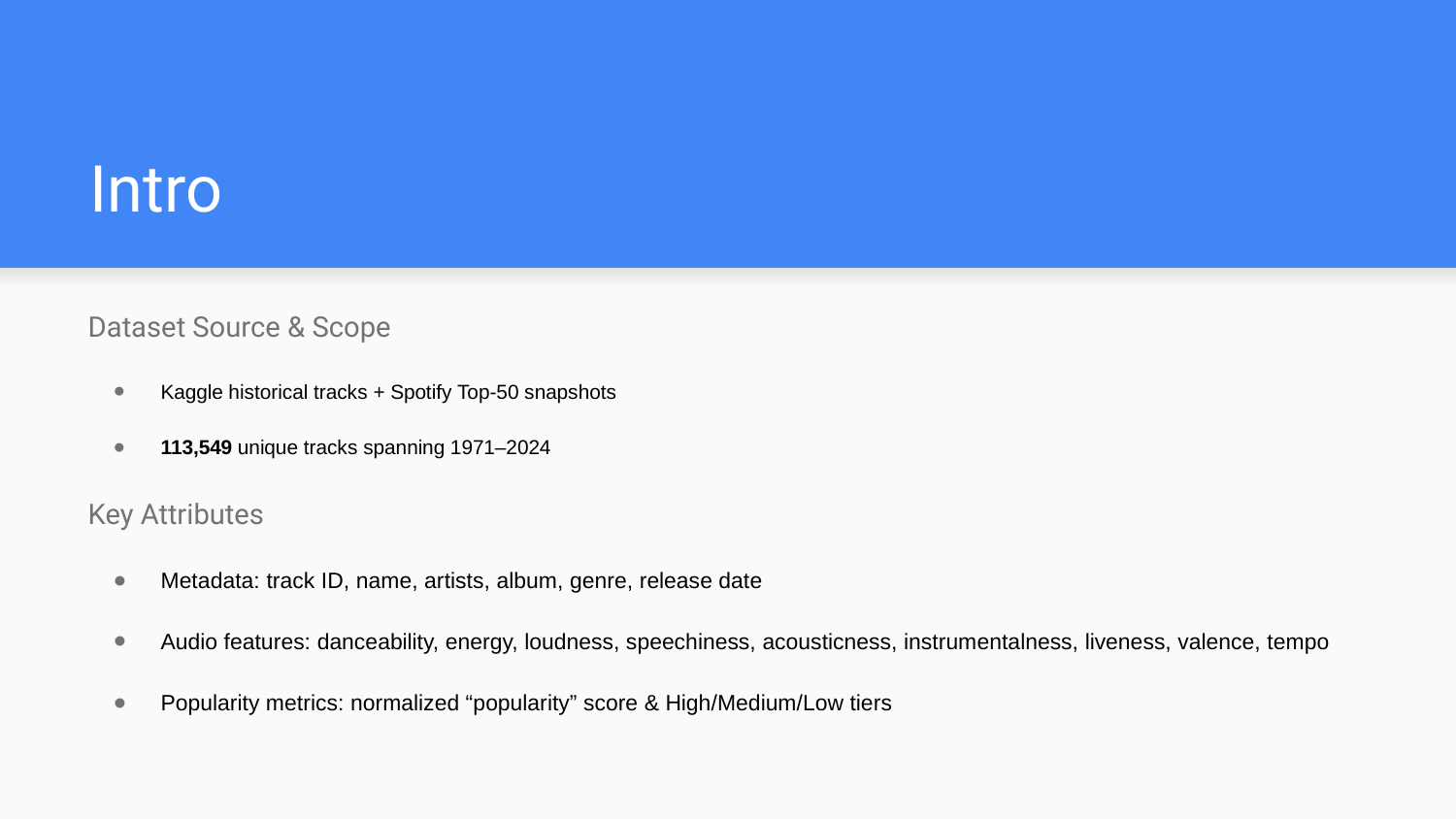

# Intro
Dataset Source & Scope
Kaggle historical tracks + Spotify Top-50 snapshots
113,549 unique tracks spanning 1971–2024
Key Attributes
Metadata: track ID, name, artists, album, genre, release date
Audio features: danceability, energy, loudness, speechiness, acousticness, instrumentalness, liveness, valence, tempo
Popularity metrics: normalized “popularity” score & High/Medium/Low tiers